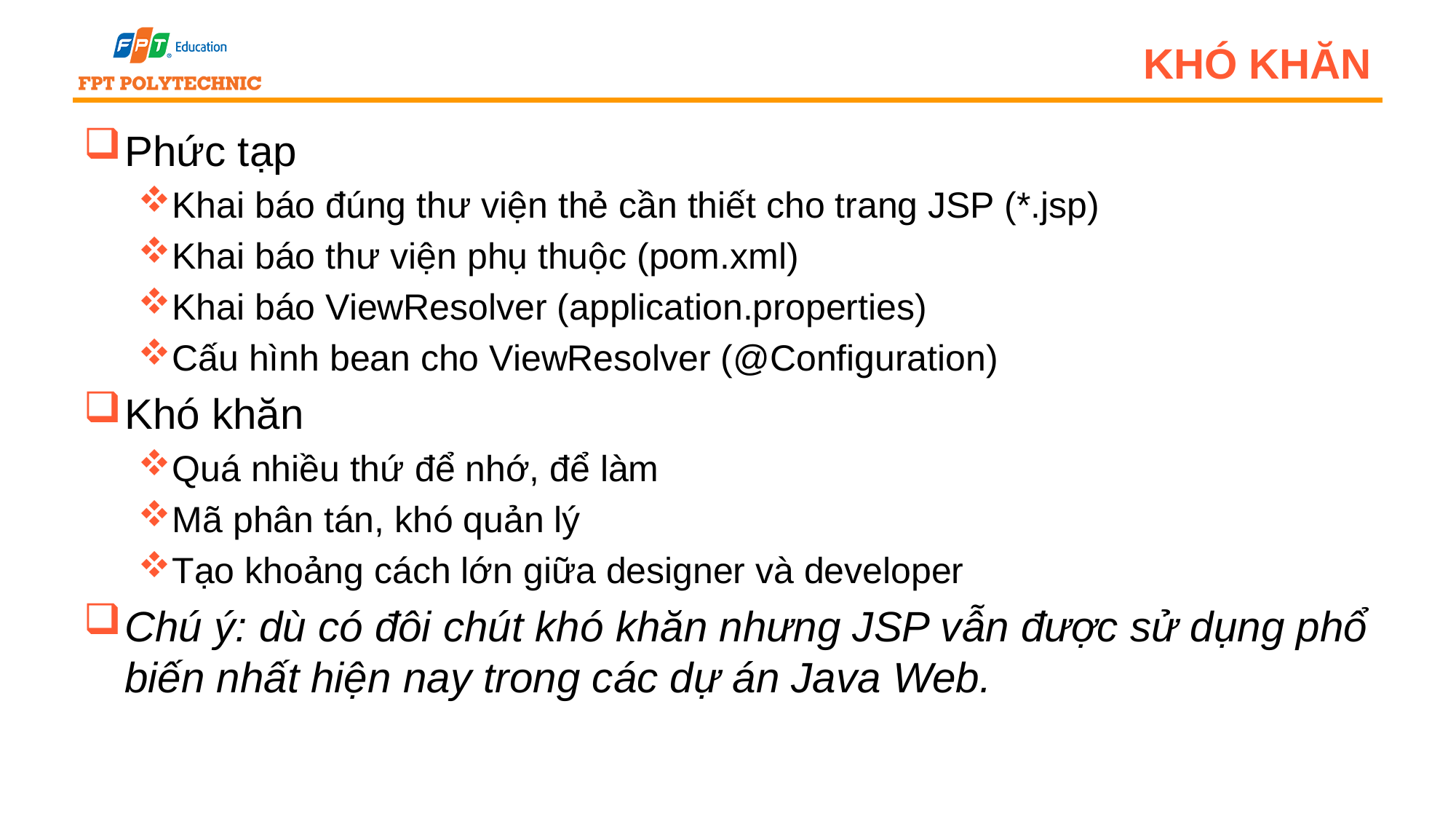

# Khó khăn
Phức tạp
Khai báo đúng thư viện thẻ cần thiết cho trang JSP (*.jsp)
Khai báo thư viện phụ thuộc (pom.xml)
Khai báo ViewResolver (application.properties)
Cấu hình bean cho ViewResolver (@Configuration)
Khó khăn
Quá nhiều thứ để nhớ, để làm
Mã phân tán, khó quản lý
Tạo khoảng cách lớn giữa designer và developer
Chú ý: dù có đôi chút khó khăn nhưng JSP vẫn được sử dụng phổ biến nhất hiện nay trong các dự án Java Web.